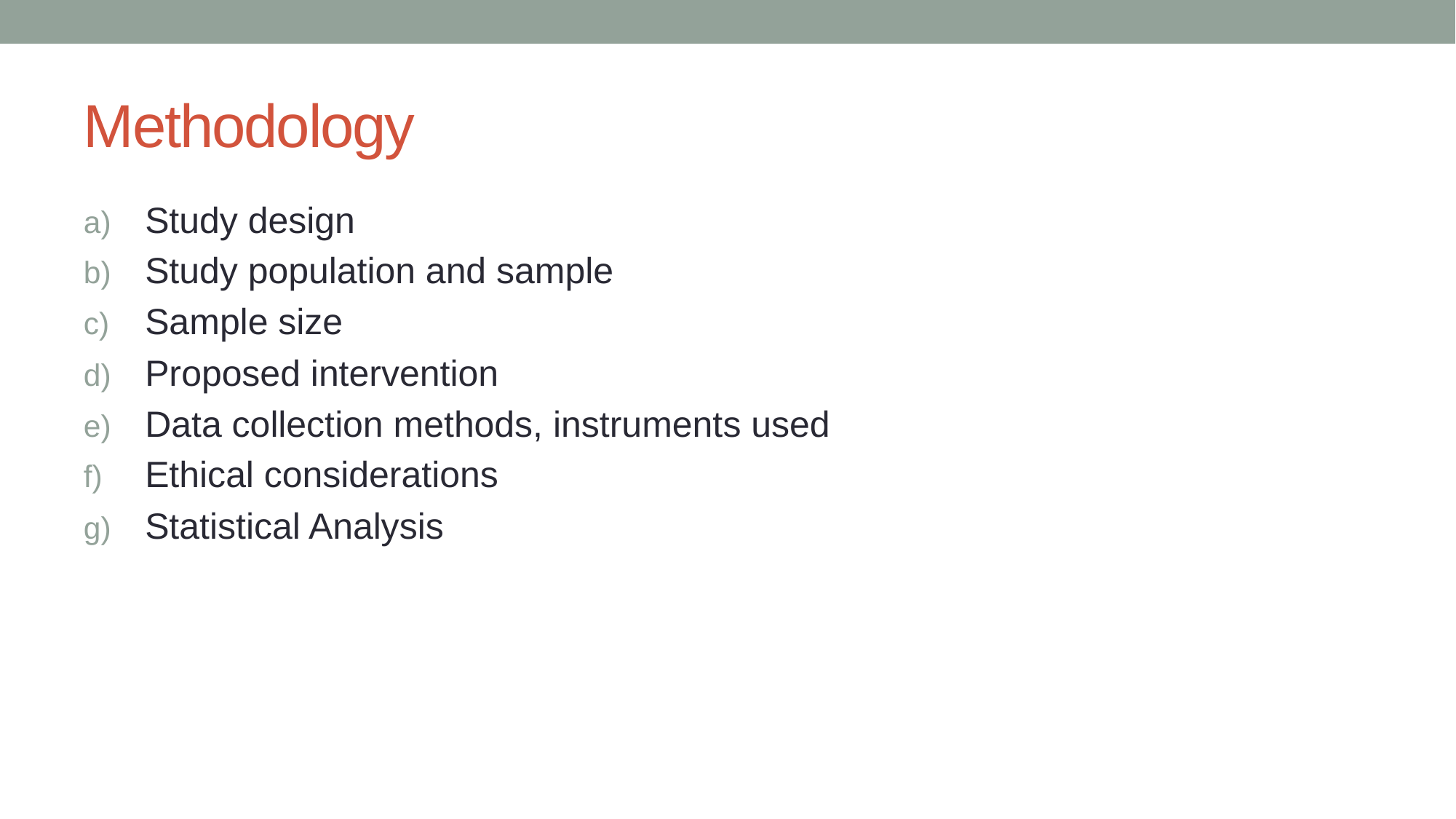

# Methodology
Study design
Study population and sample
Sample size
Proposed intervention
Data collection methods, instruments used
Ethical considerations
Statistical Analysis